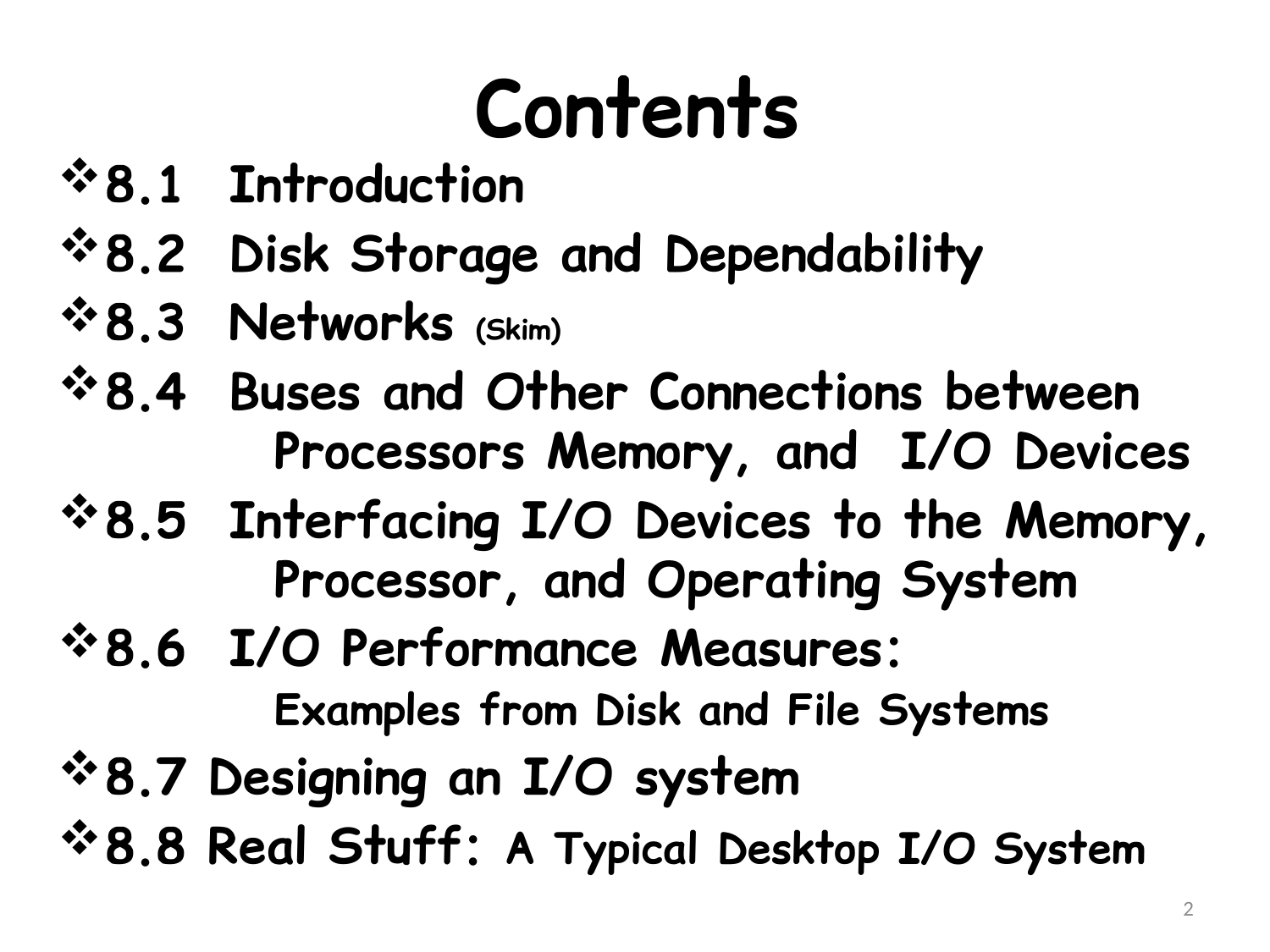

Contents
8.1  Introduction
8.2  Disk Storage and Dependability
8.3  Networks (Skim)
8.4  Buses and Other Connections between
	  Processors Memory, and  I/O Devices
8.5  Interfacing I/O Devices to the Memory,
	  Processor, and Operating System
8.6  I/O Performance Measures:
	  Examples from Disk and File Systems
8.7 Designing an I/O system
8.8 Real Stuff: A Typical Desktop I/O System
2